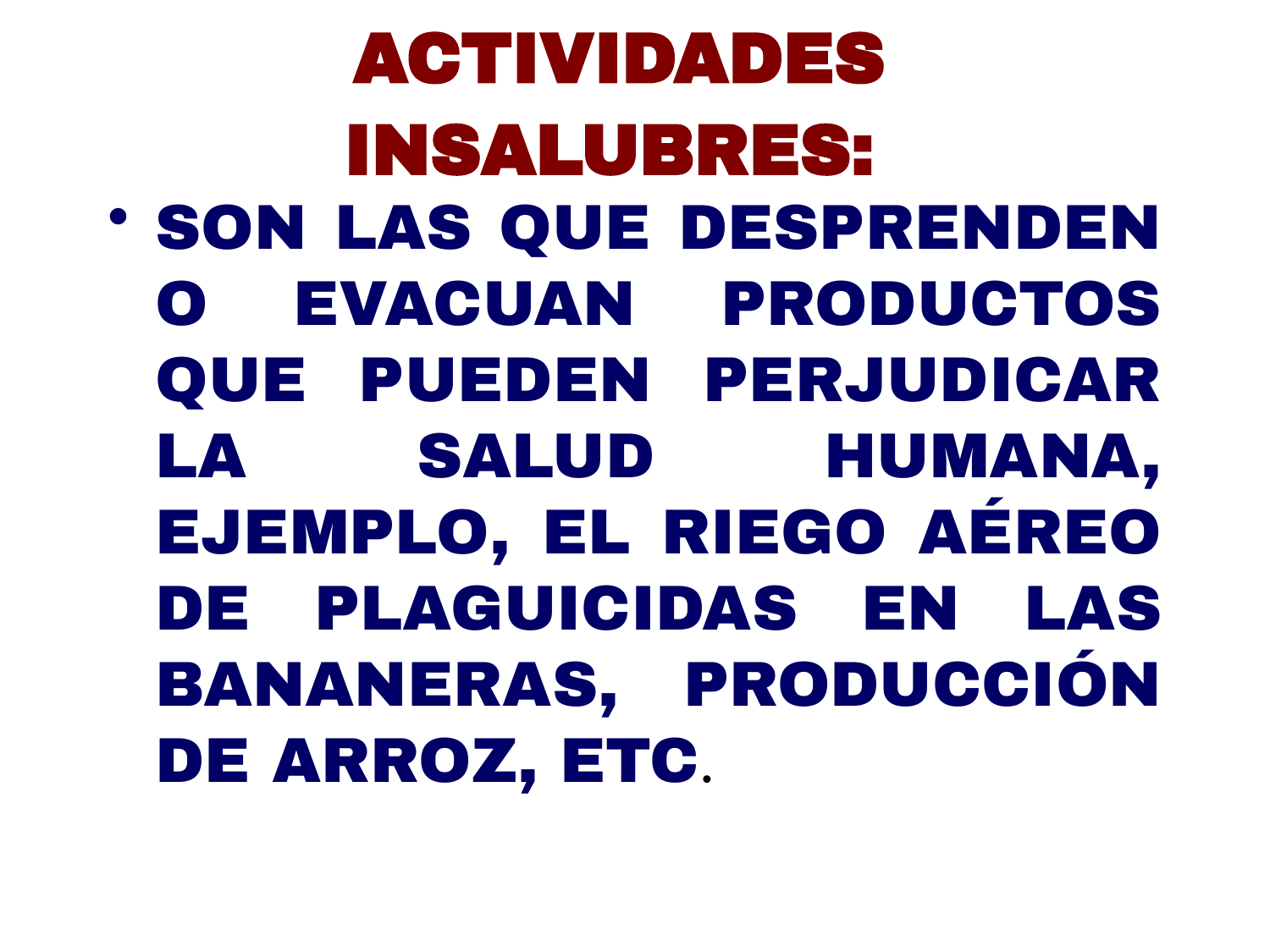

# ACTIVIDADES INSALUBRES:
SON LAS QUE DESPRENDEN O EVACUAN PRODUCTOS QUE PUEDEN PERJUDICAR LA SALUD HUMANA, EJEMPLO, EL RIEGO AÉREO DE PLAGUICIDAS EN LAS BANANERAS, PRODUCCIÓN DE ARROZ, ETC.